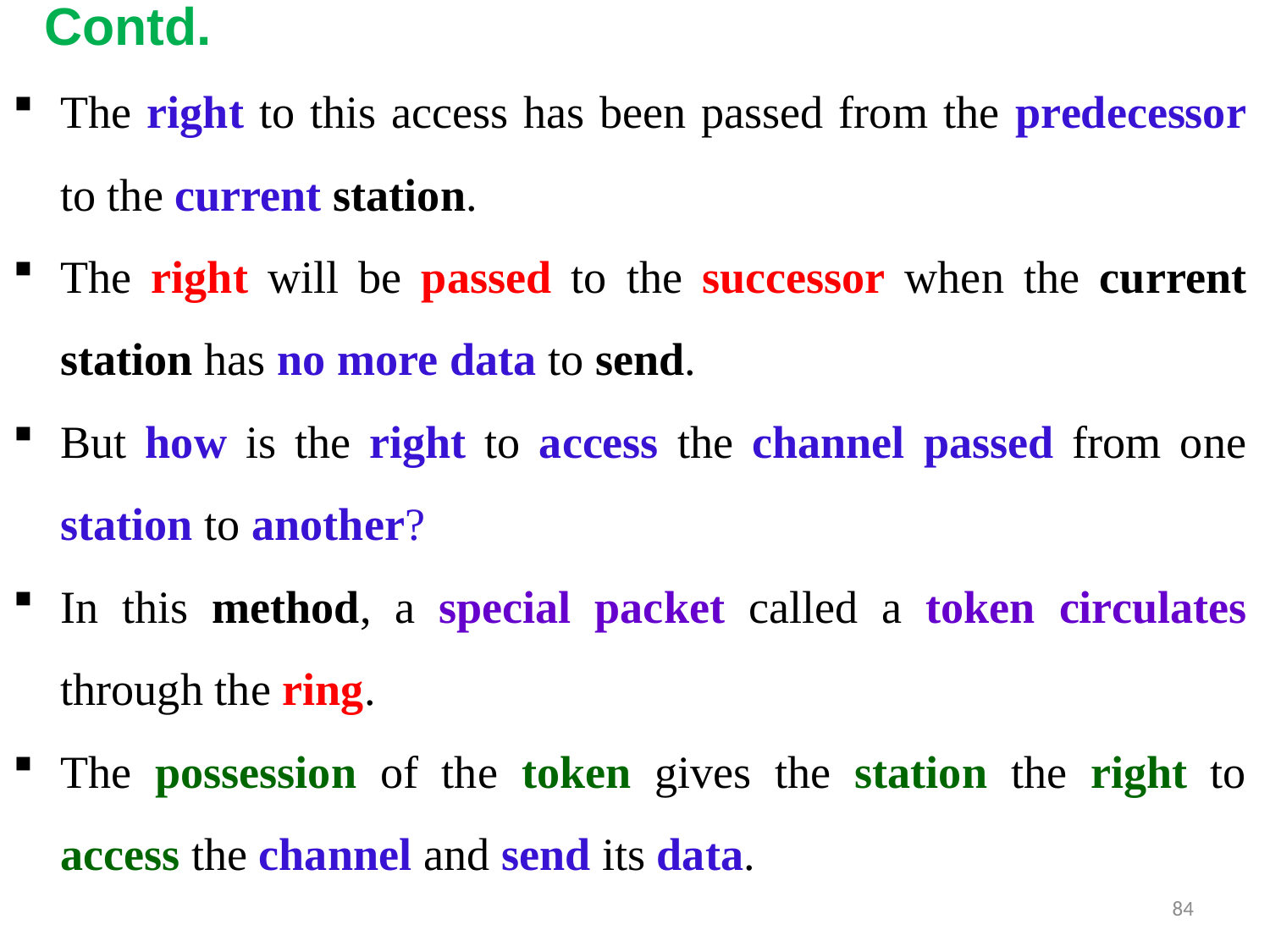

# Contd.
The right to this access has been passed from the predecessor to the current station.
The right will be passed to the successor when the current station has no more data to send.
But how is the right to access the channel passed from one station to another?
In this method, a special packet called a token circulates through the ring.
The possession of the token gives the station the right to access the channel and send its data.
84